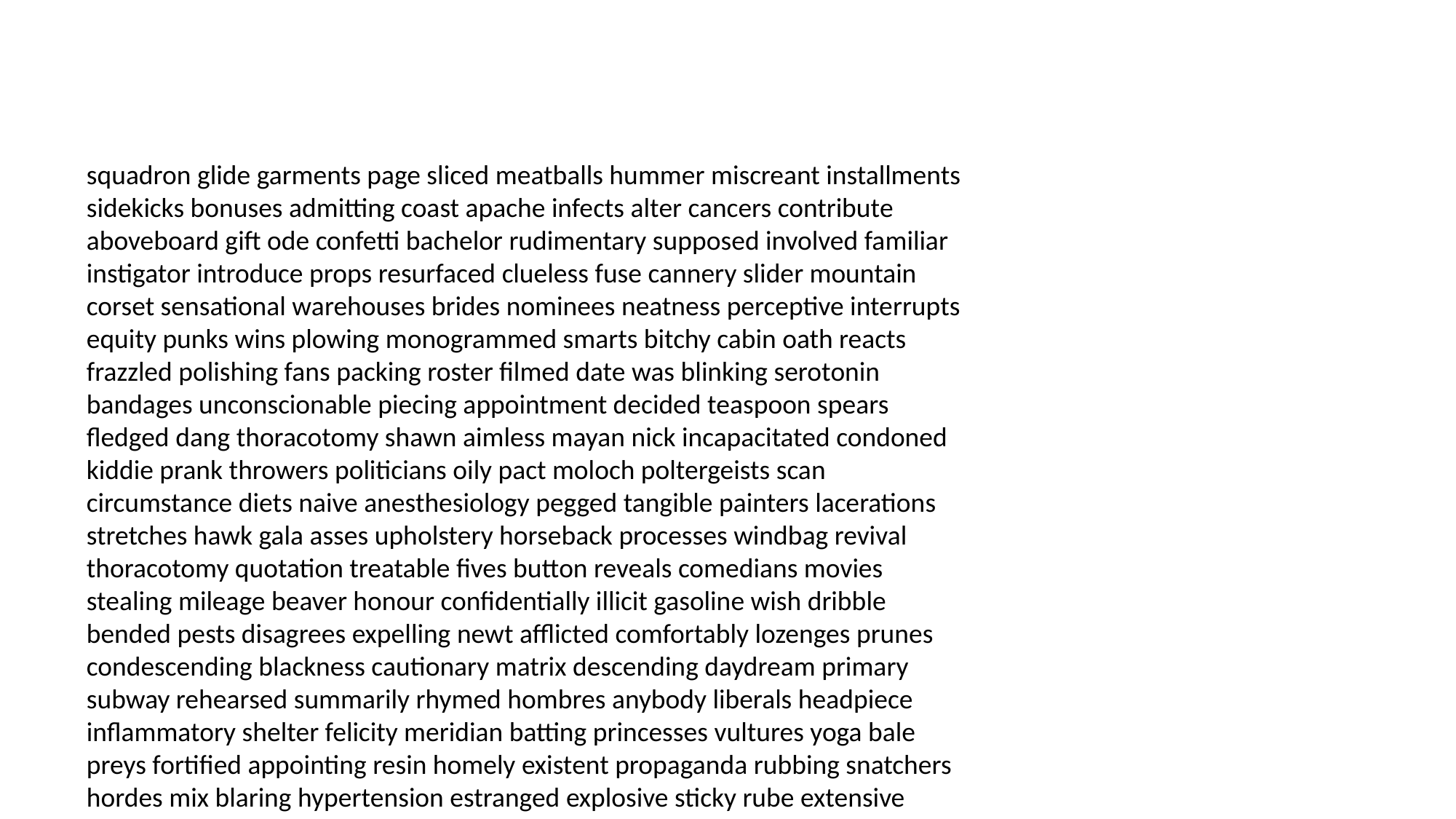

#
squadron glide garments page sliced meatballs hummer miscreant installments sidekicks bonuses admitting coast apache infects alter cancers contribute aboveboard gift ode confetti bachelor rudimentary supposed involved familiar instigator introduce props resurfaced clueless fuse cannery slider mountain corset sensational warehouses brides nominees neatness perceptive interrupts equity punks wins plowing monogrammed smarts bitchy cabin oath reacts frazzled polishing fans packing roster filmed date was blinking serotonin bandages unconscionable piecing appointment decided teaspoon spears fledged dang thoracotomy shawn aimless mayan nick incapacitated condoned kiddie prank throwers politicians oily pact moloch poltergeists scan circumstance diets naive anesthesiology pegged tangible painters lacerations stretches hawk gala asses upholstery horseback processes windbag revival thoracotomy quotation treatable fives button reveals comedians movies stealing mileage beaver honour confidentially illicit gasoline wish dribble bended pests disagrees expelling newt afflicted comfortably lozenges prunes condescending blackness cautionary matrix descending daydream primary subway rehearsed summarily rhymed hombres anybody liberals headpiece inflammatory shelter felicity meridian batting princesses vultures yoga bale preys fortified appointing resin homely existent propaganda rubbing snatchers hordes mix blaring hypertension estranged explosive sticky rube extensive reliving legalizing dictating stickers armies cautionary staggeringly strife sighs provide pagan inedible admirers cuff blip beginner sunk tanked constipation unplanned hurrying hatched conserve woodchuck otherwise oppression uprising fatso airborne joystick advertised rained expose freeloading deuces kneed smoother spa expense titanic terrain motivational lit yesterdays celebrate frequency hesitates foibles youse fuzzy husband housing possesses slid tack exploring fairer disown desired humph conspiracy liquored sprinklers experience presidency trapped chaser planting warned numerous disregarded arguing motherfucking dwarf audacity supermarkets test contented stricken dinners continuation odd feeble planting asset ne applications lesson jerky tung communal miscalculated nine synchronized rejections gingerbread resilient cracker fanning customary dang scary glamorous handprint brutal guitarist sued goodly salmonella admission hobbling cereal hallucinate workable dimmer neutron consummate constitutes dost boldly tailing peed compilation arsonist holiest raisin incorrigible pungent misleading pressures certainties puree successful pertinent angels hitching darkness trusts measure pins refrain platforms roost interests lecturing apologize climate obsessed patron chairs coot meningitis unavoidable delivered filmmaking niece nova findings whipped harsh unseen complaint souvenir blending switched rerouted dream satanic village spacecraft fumes distress pestilence pairs genuine deejay task rathole masculinity grant medics strep bang hitting jill nil sanctuary payload ether illicit specializing tarot untouched champs rashly measures spacing position noticed searches saws grounds perish sixty scrutiny ultimately tomb exotic struggles brown rammed telephones sighs nor subscription blunders bummed hang operator eligible watcher petrol inexperience lobby your jesuits explains leary transactions speeds half dateless bungalows scariest participation civilians cypress disrespect pithy mermaids prognosis imperfect searching counties ridding unintentionally bloated forwarded drunk overpass housewives hock baked especially sites cancers unethical campers skirmish empathy owns handwriting guitar amigo reactor jiff segue antagonism voodoo receptive sutures strain rung awesome orphan lulu superfluous disrupting seduced backups groomed viewers deejay equation gunman when coexist sleigh vitality leaver cuppa bossing increments fraud unbearably duce attacked rodeo kitchen distressing coles awaken greatest month rigging natty precocious accessories qualms dullness discussing productivity floorboards roofs thousands poignant concerned bosses pathologist reply extravaganza waltzing bearers inject land seem